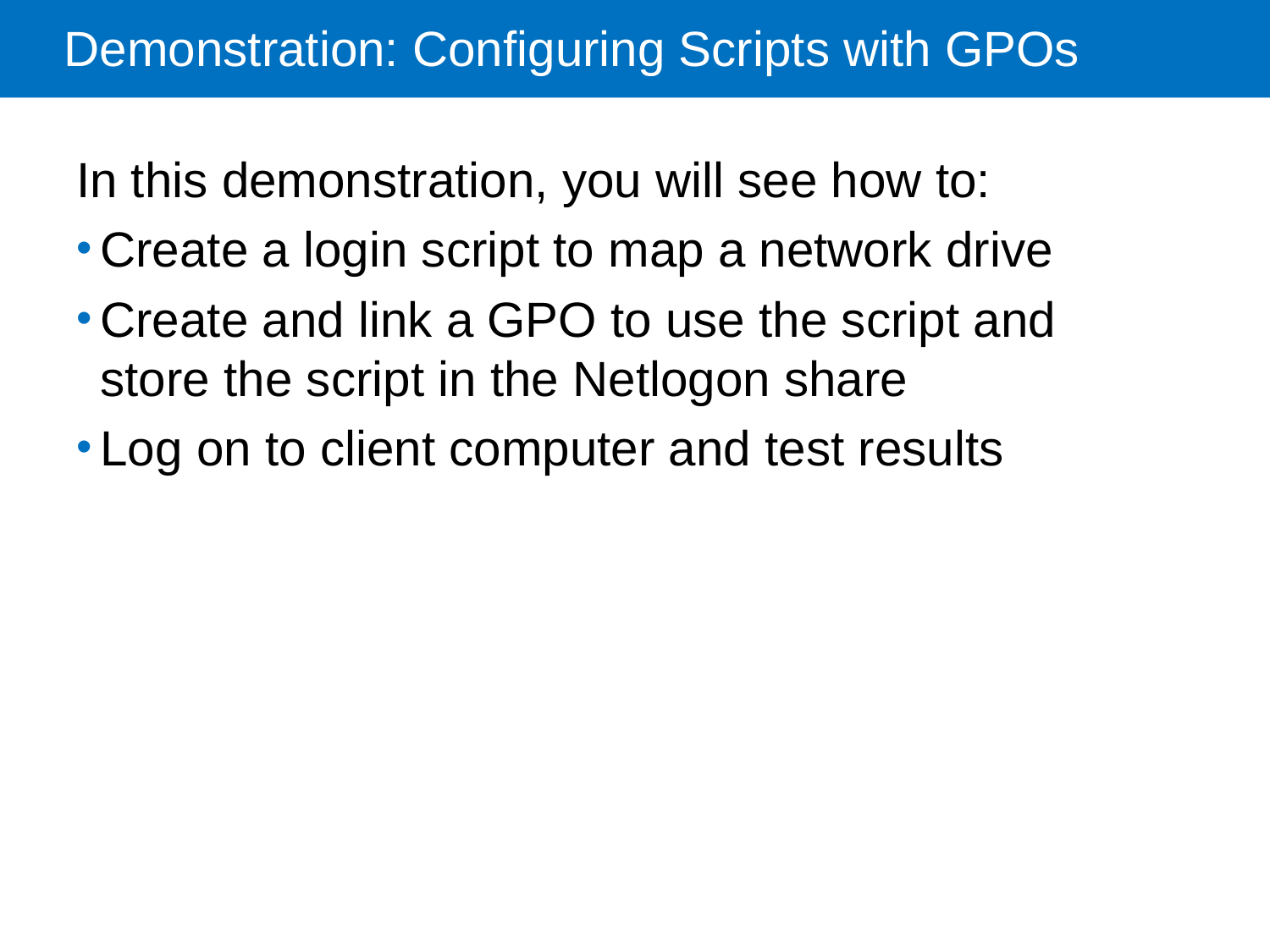

# Demonstration: Configuring Scripts with GPOs
In this demonstration, you will see how to:
Create a login script to map a network drive
Create and link a GPO to use the script and store the script in the Netlogon share
Log on to client computer and test results